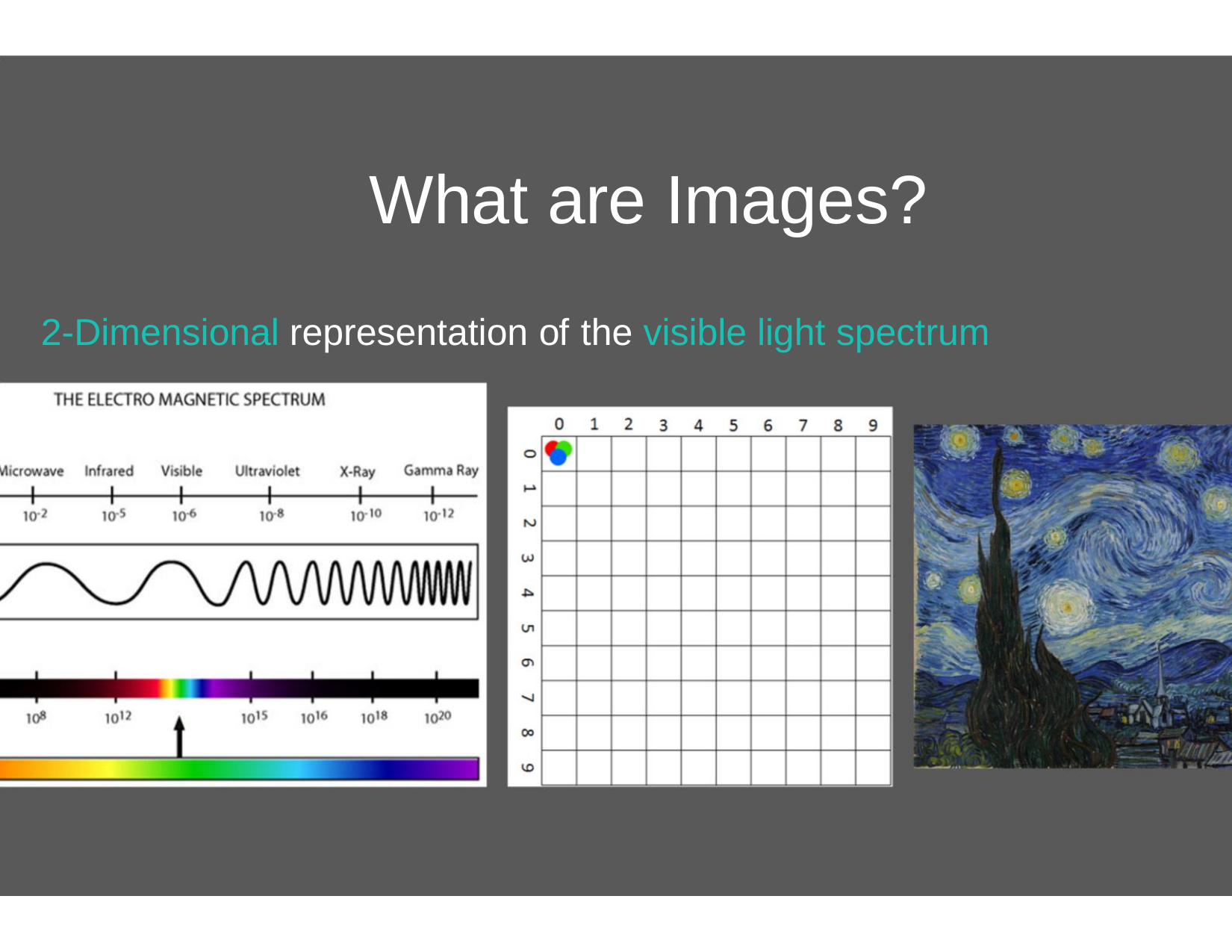

What are Images?
2-Dimensional representation of the visible light spectrum